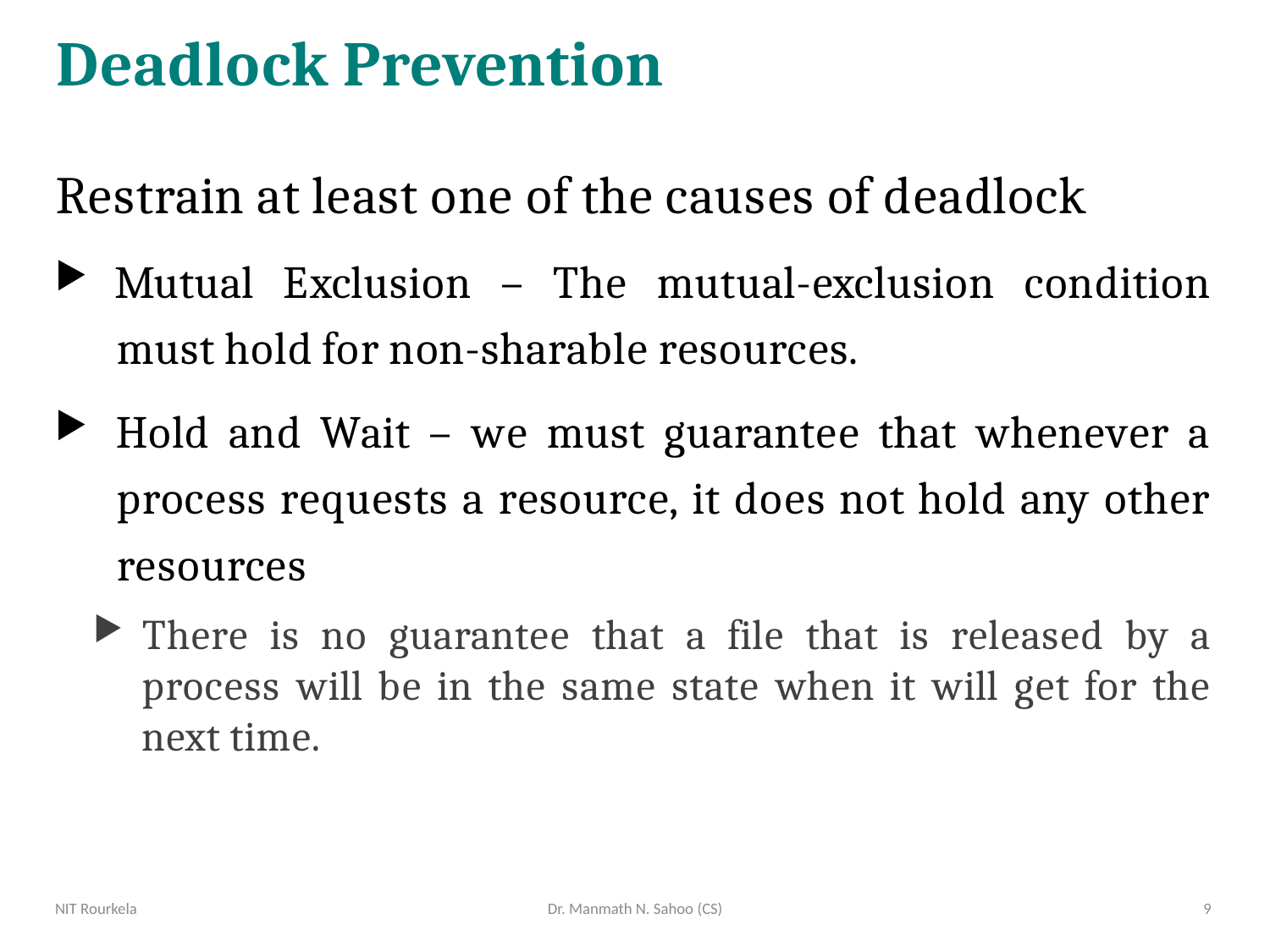

# Deadlock Prevention
Restrain at least one of the causes of deadlock
Mutual Exclusion – The mutual-exclusion condition must hold for non-sharable resources.
Hold and Wait – we must guarantee that whenever a process requests a resource, it does not hold any other resources
There is no guarantee that a file that is released by a process will be in the same state when it will get for the next time.
NIT Rourkela
Dr. Manmath N. Sahoo (CS)
9